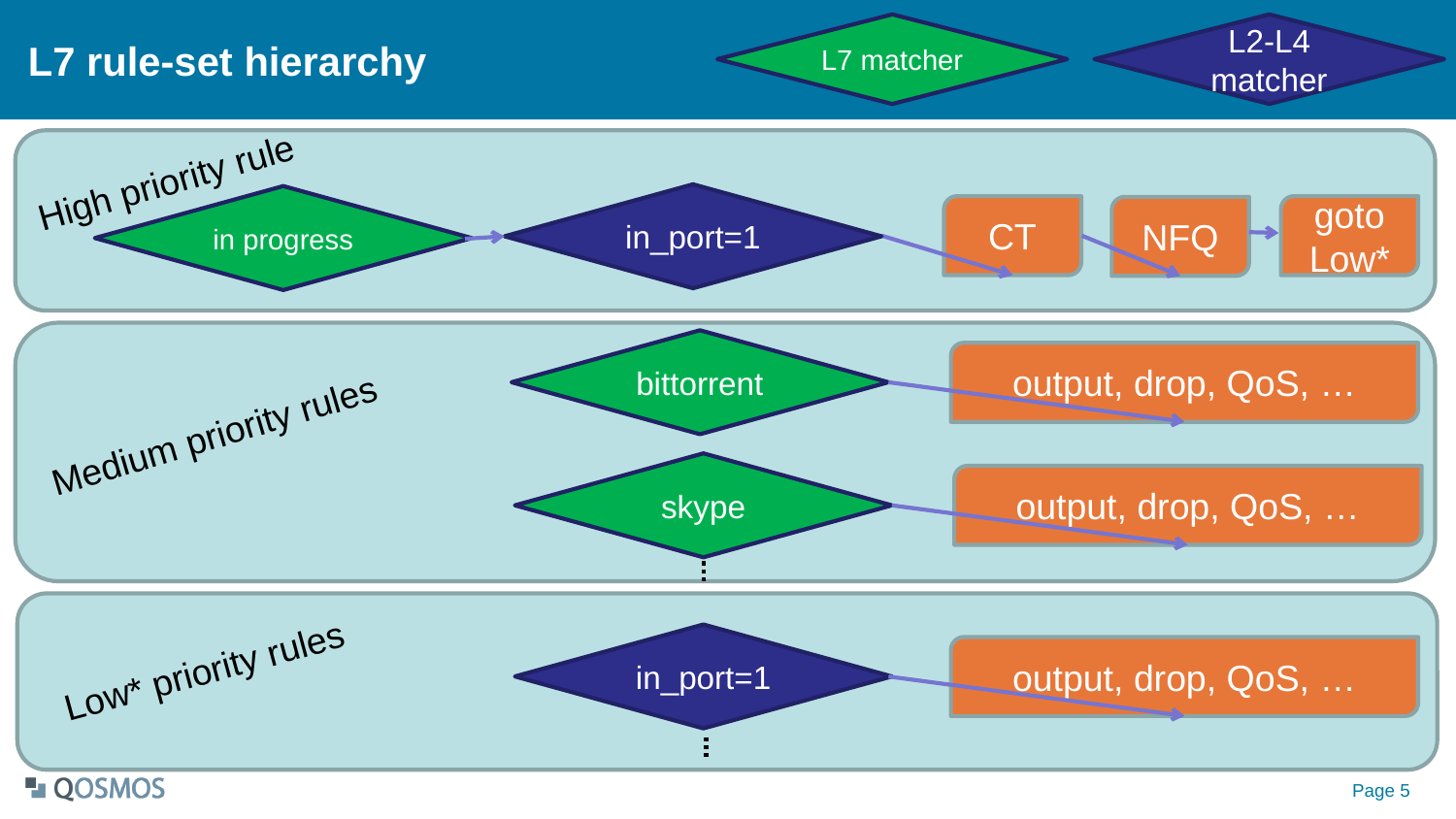

# L7 rule-set hierarchy
L2-L4 matcher
L7 matcher

High priority rule
in_port=1
in progress
CT
goto
Low*
NFQ

bittorrent
output, drop, QoS, …
Medium priority rules
skype
output, drop, QoS, …

in_port=1
output, drop, QoS, …
Low* priority rules
 Page 5